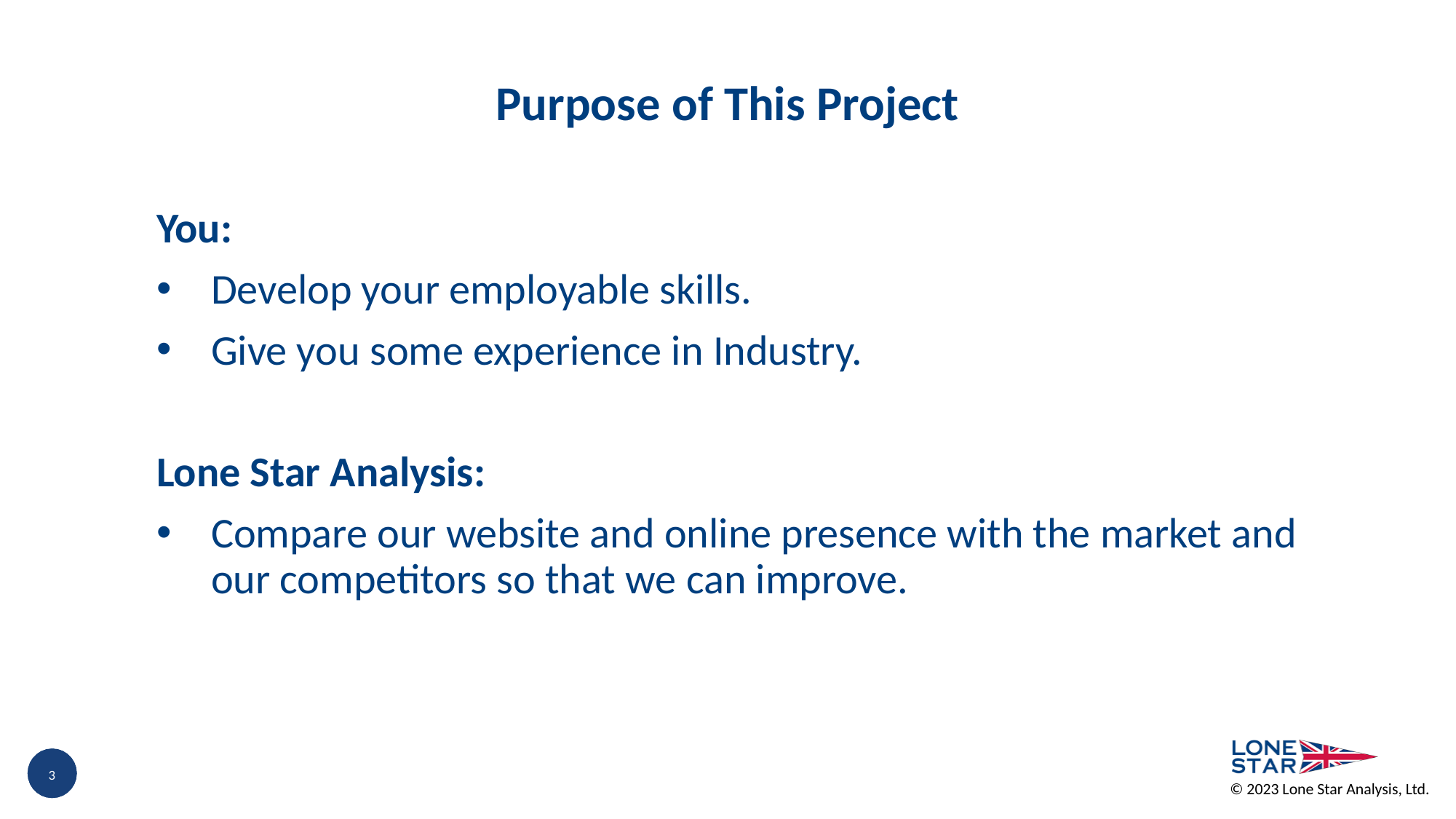

Purpose of This Project
You:
Develop your employable skills.
Give you some experience in Industry.

Lone Star Analysis:
Compare our website and online presence with the market and our competitors so that we can improve.

3